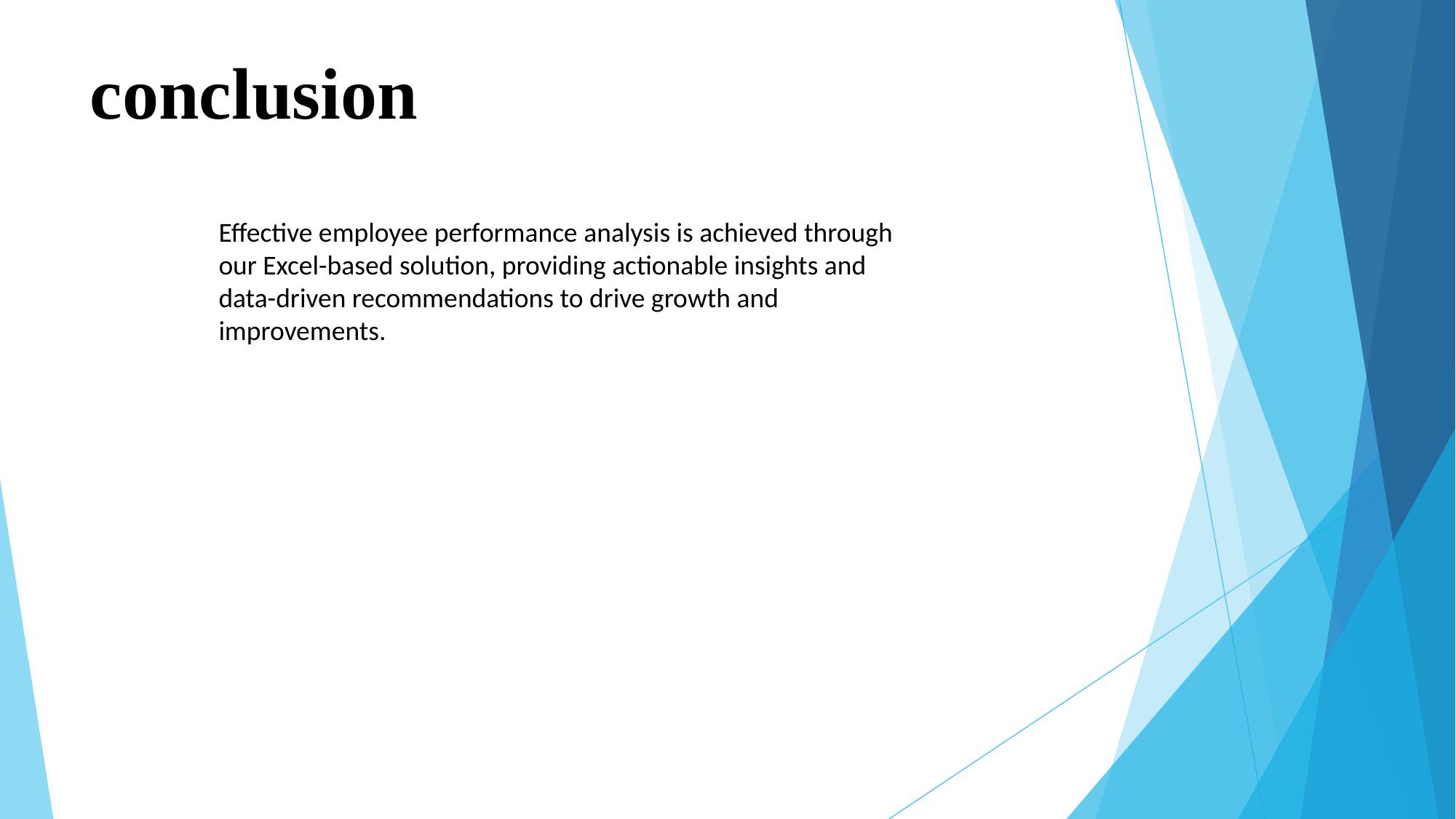

# conclusion
Effective employee performance analysis is achieved through our Excel-based solution, providing actionable insights and data-driven recommendations to drive growth and improvements.